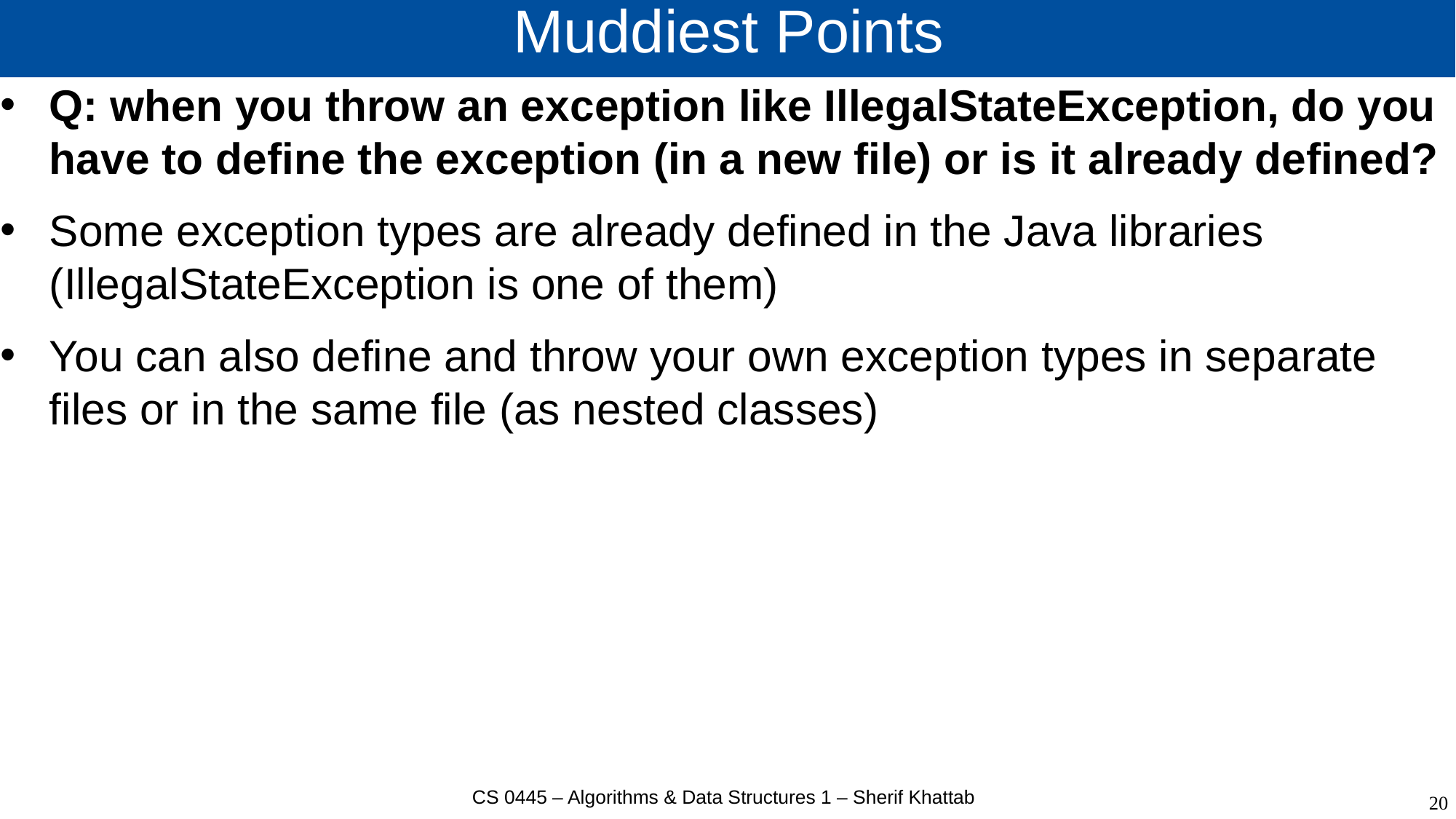

# Muddiest Points
Q: when you throw an exception like IllegalStateException, do you have to define the exception (in a new file) or is it already defined?
Some exception types are already defined in the Java libraries (IllegalStateException is one of them)
You can also define and throw your own exception types in separate files or in the same file (as nested classes)
CS 0445 – Algorithms & Data Structures 1 – Sherif Khattab
20